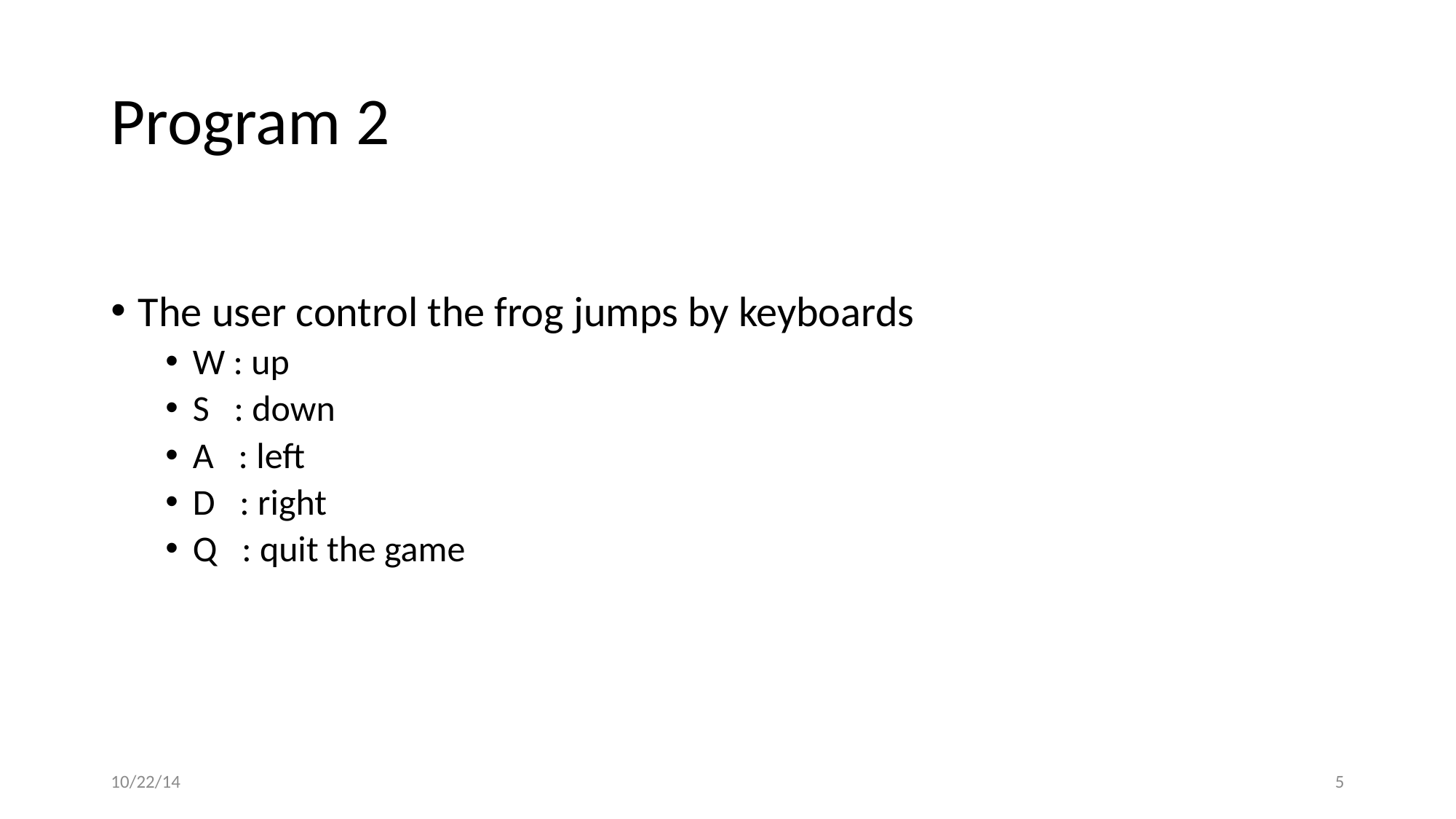

# Program 2

The user control the frog jumps by keyboards
W : up
S   : down
A   : left
D   : right
Q   : quit the game

10/22/14
5